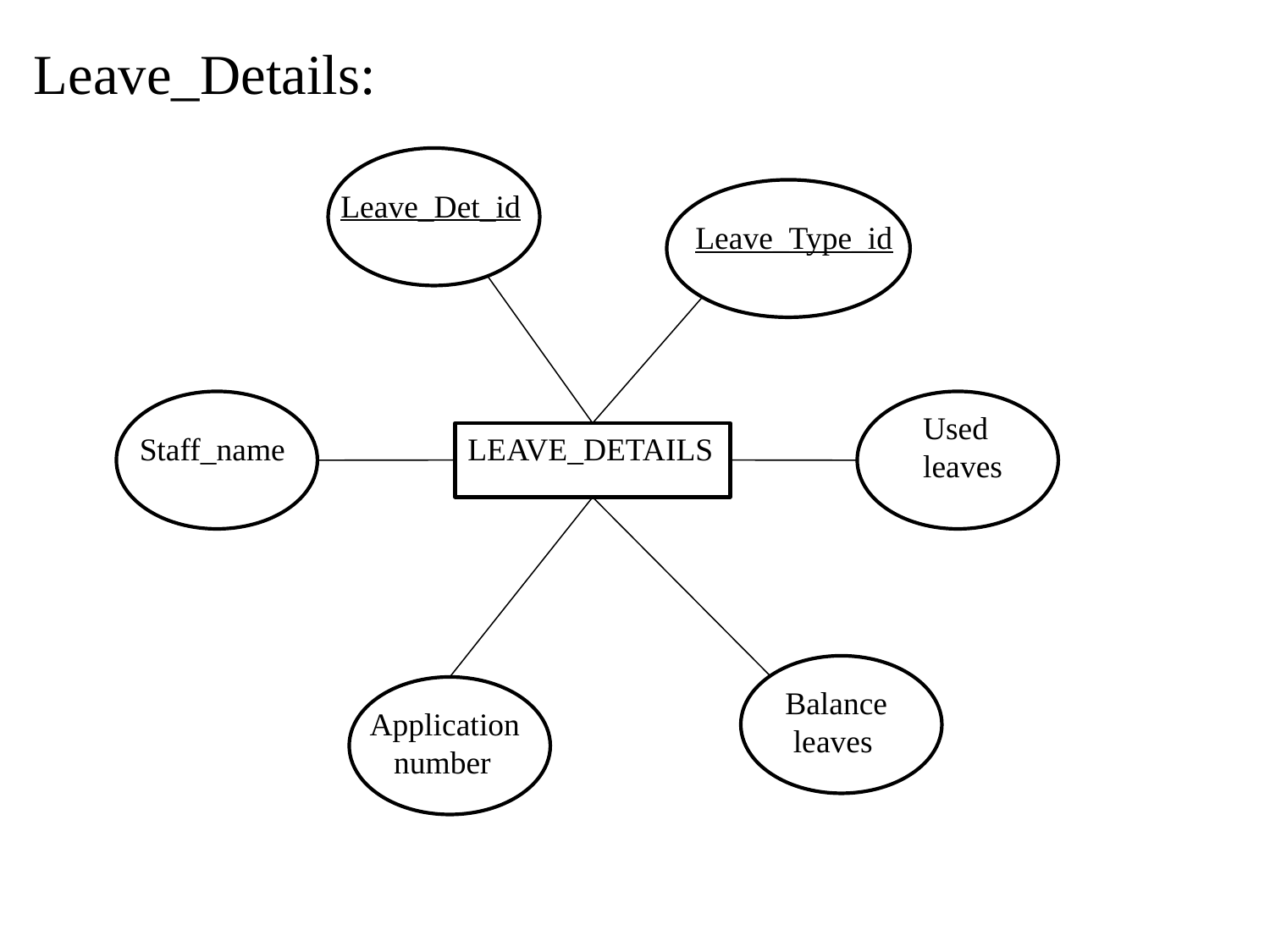

Leave_Details:

Leave_Det_id

  Leave_Type_id

    Used
    leaves
Staff_name

LEAVE_DETAILS

Balance
 leaves
 Application
    number